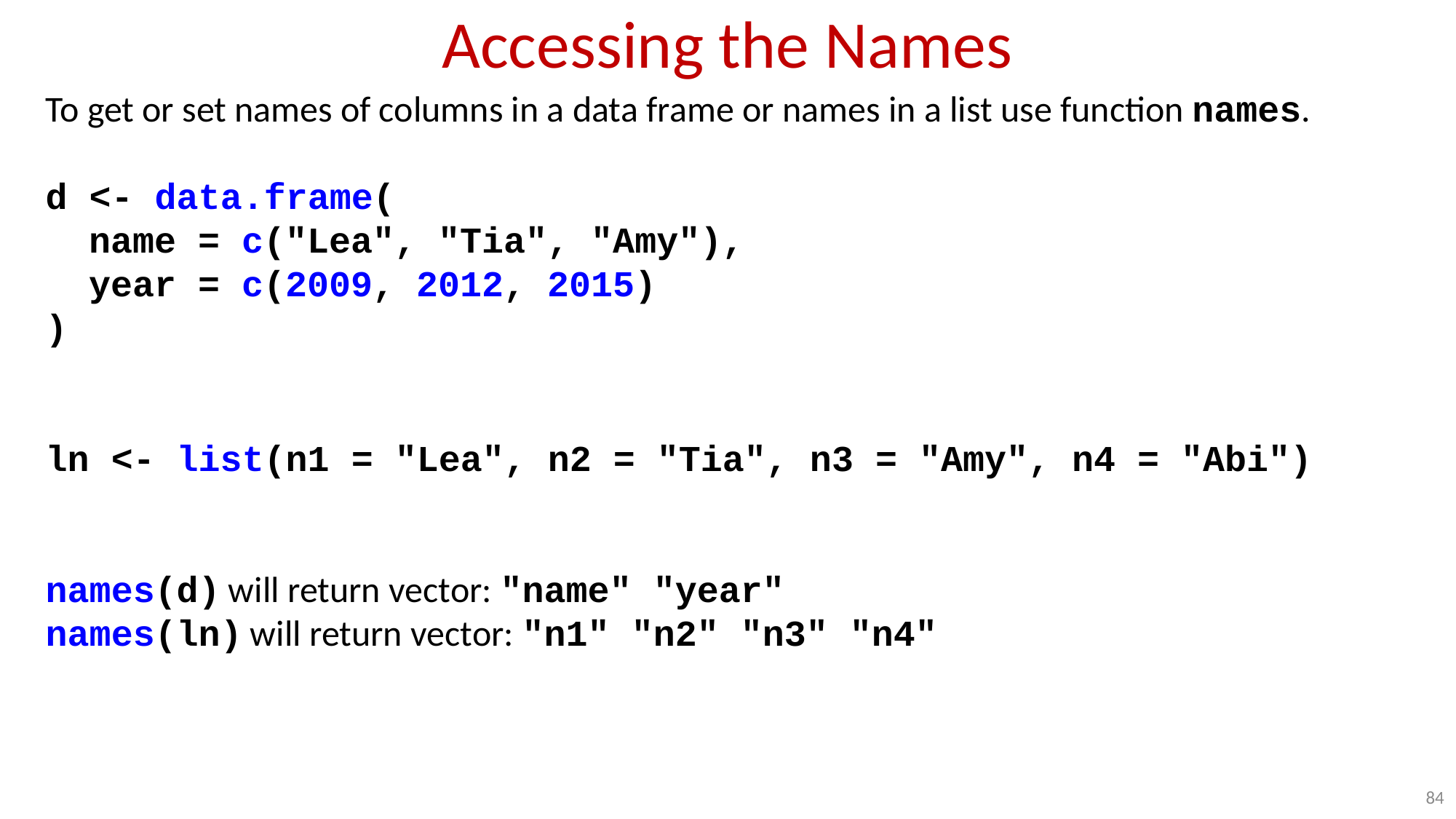

Accessing the Names
To get or set names of columns in a data frame or names in a list use function names.

d <- data.frame(
name = c("Lea", "Tia", "Amy"),
year = c(2009, 2012, 2015)
)

ln <- list(n1 = "Lea", n2 = "Tia", n3 = "Amy", n4 = "Abi")

names(d) will return vector: "name" "year"
names(ln) will return vector: "n1" "n2" "n3" "n4"
84